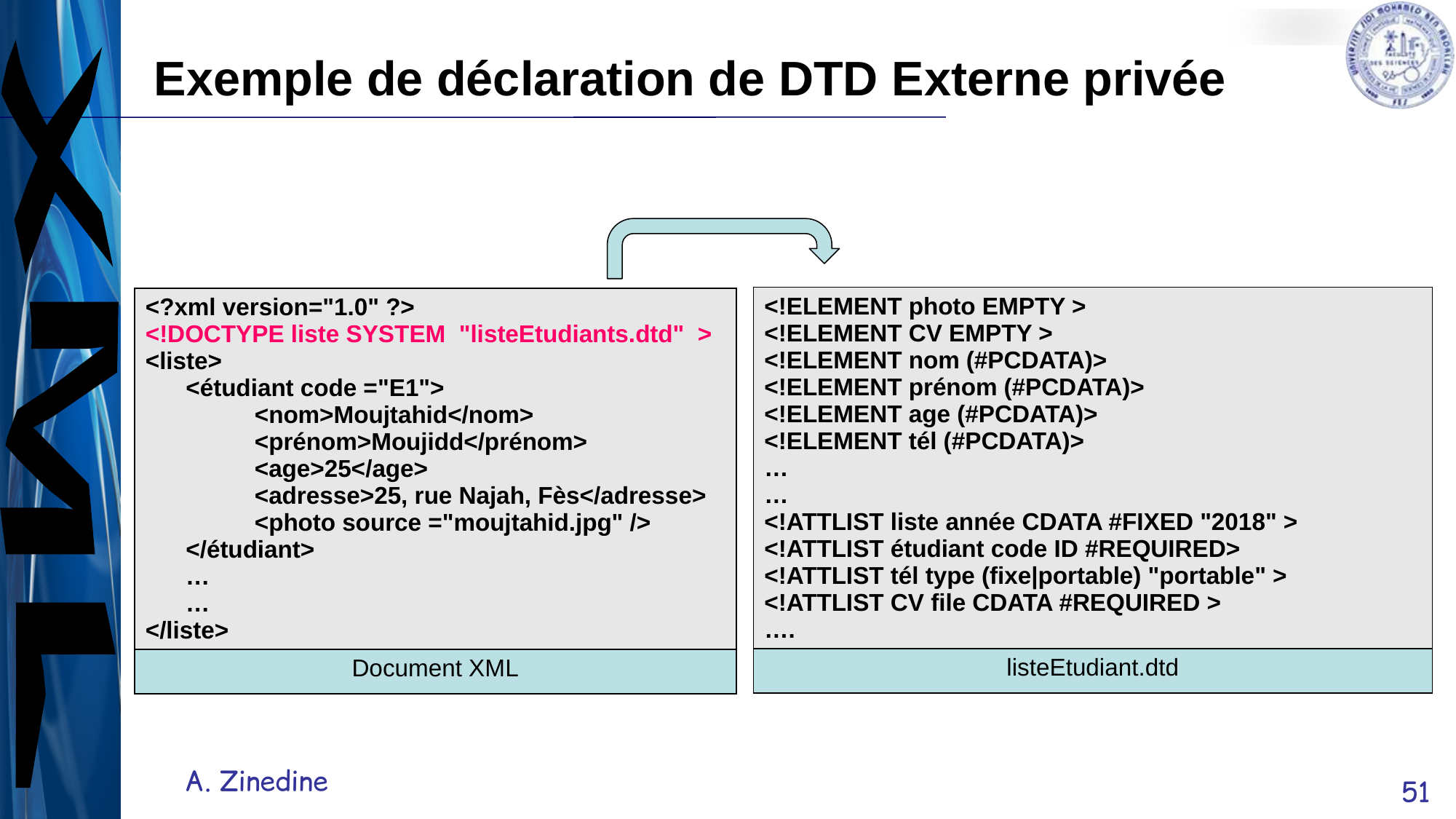

# Exemple de déclaration de DTD Externe privée

| <!ELEMENT photo EMPTY > <!ELEMENT CV EMPTY > <!ELEMENT nom (#PCDATA)> <!ELEMENT prénom (#PCDATA)> <!ELEMENT age (#PCDATA)> <!ELEMENT tél (#PCDATA)> … … <!ATTLIST liste année CDATA #FIXED "2018" > <!ATTLIST étudiant code ID #REQUIRED> <!ATTLIST tél type (fixe|portable) "portable" > <!ATTLIST CV file CDATA #REQUIRED > …. |
| --- |
| listeEtudiant.dtd |
| <?xml version="1.0" ?> <!DOCTYPE liste SYSTEM "listeEtudiants.dtd"  > <liste> <étudiant code ="E1"> <nom>Moujtahid</nom> <prénom>Moujidd</prénom> <age>25</age> <adresse>25, rue Najah, Fès</adresse> <photo source ="moujtahid.jpg" /> </étudiant> … … </liste> |
| --- |
| Document XML |